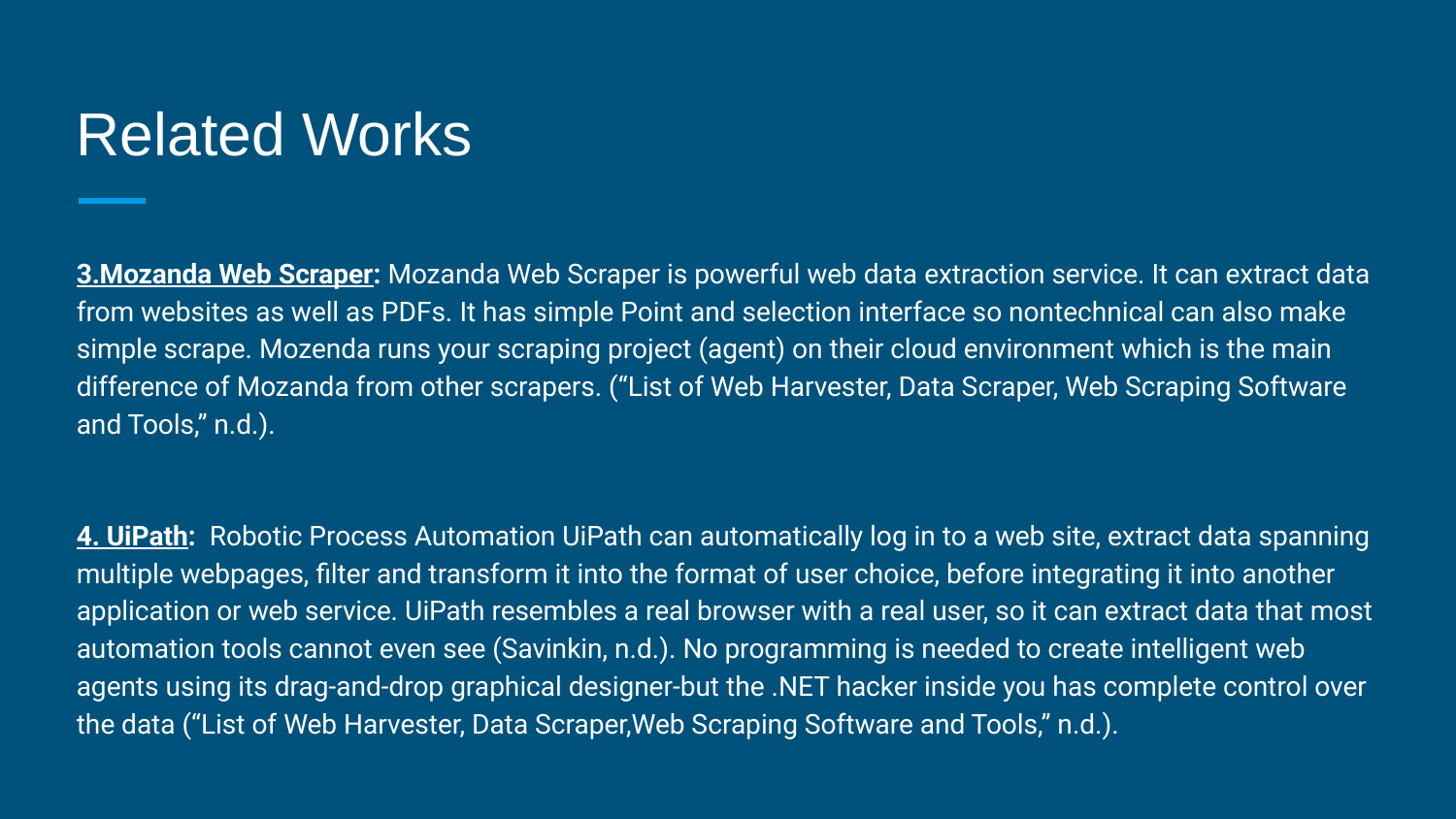

# Related Works
3.Mozanda Web Scraper: Mozanda Web Scraper is powerful web data extraction service. It can extract data from websites as well as PDFs. It has simple Point and selection interface so nontechnical can also make simple scrape. Mozenda runs your scraping project (agent) on their cloud environment which is the main difference of Mozanda from other scrapers. (“List of Web Harvester, Data Scraper, Web Scraping Software and Tools,” n.d.).

4. UiPath:  Robotic Process Automation UiPath can automatically log in to a web site, extract data spanning multiple webpages, filter and transform it into the format of user choice, before integrating it into another application or web service. UiPath resembles a real browser with a real user, so it can extract data that most automation tools cannot even see (Savinkin, n.d.). No programming is needed to create intelligent web agents using its drag-and-drop graphical designer-but the .NET hacker inside you has complete control over the data (“List of Web Harvester, Data Scraper,Web Scraping Software and Tools,” n.d.).